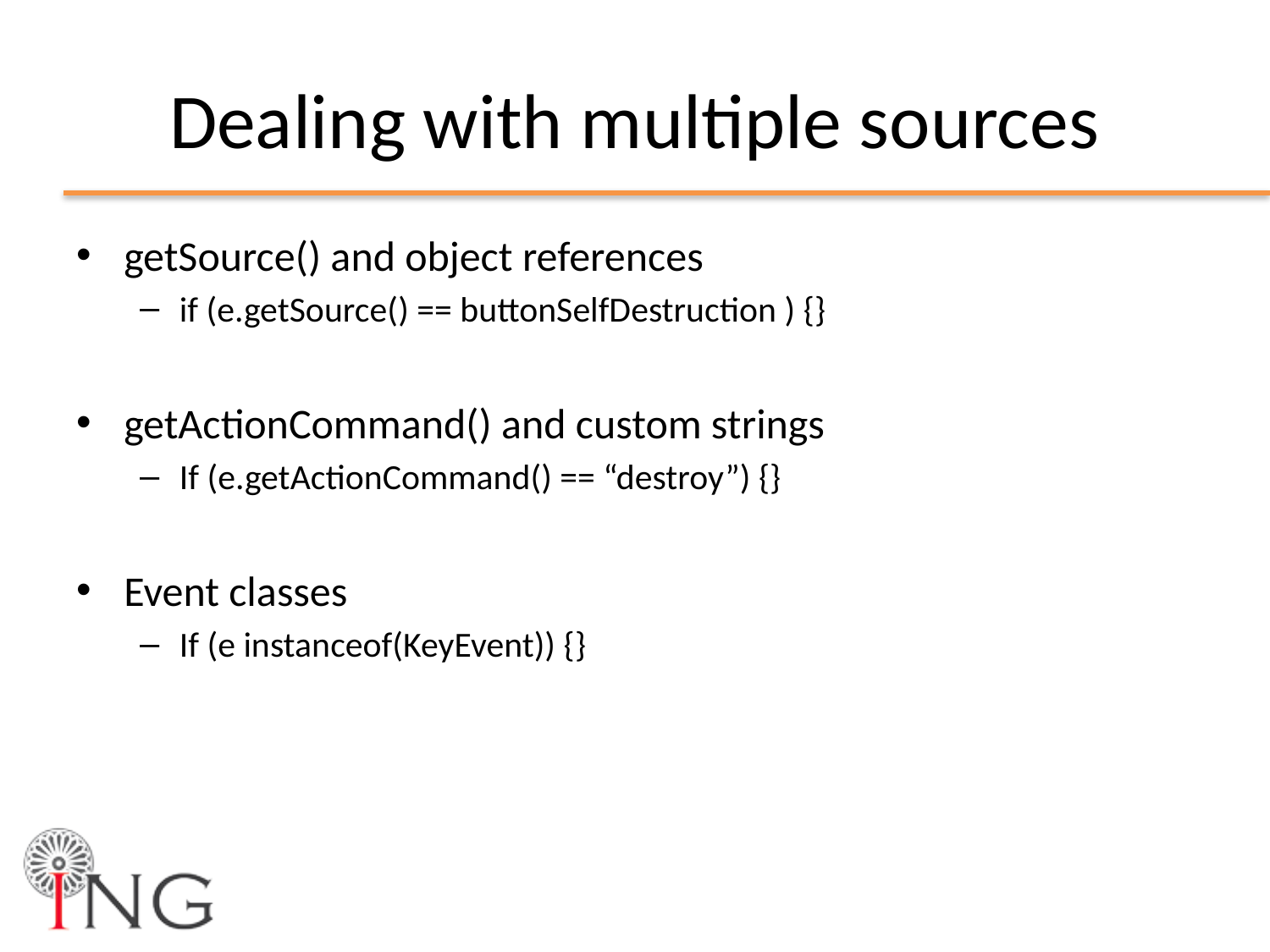

# Dealing with multiple sources
getSource() and object references
if (e.getSource() == buttonSelfDestruction ) {}

getActionCommand() and custom strings
If (e.getActionCommand() == “destroy”) {}

Event classes
If (e instanceof(KeyEvent)) {}